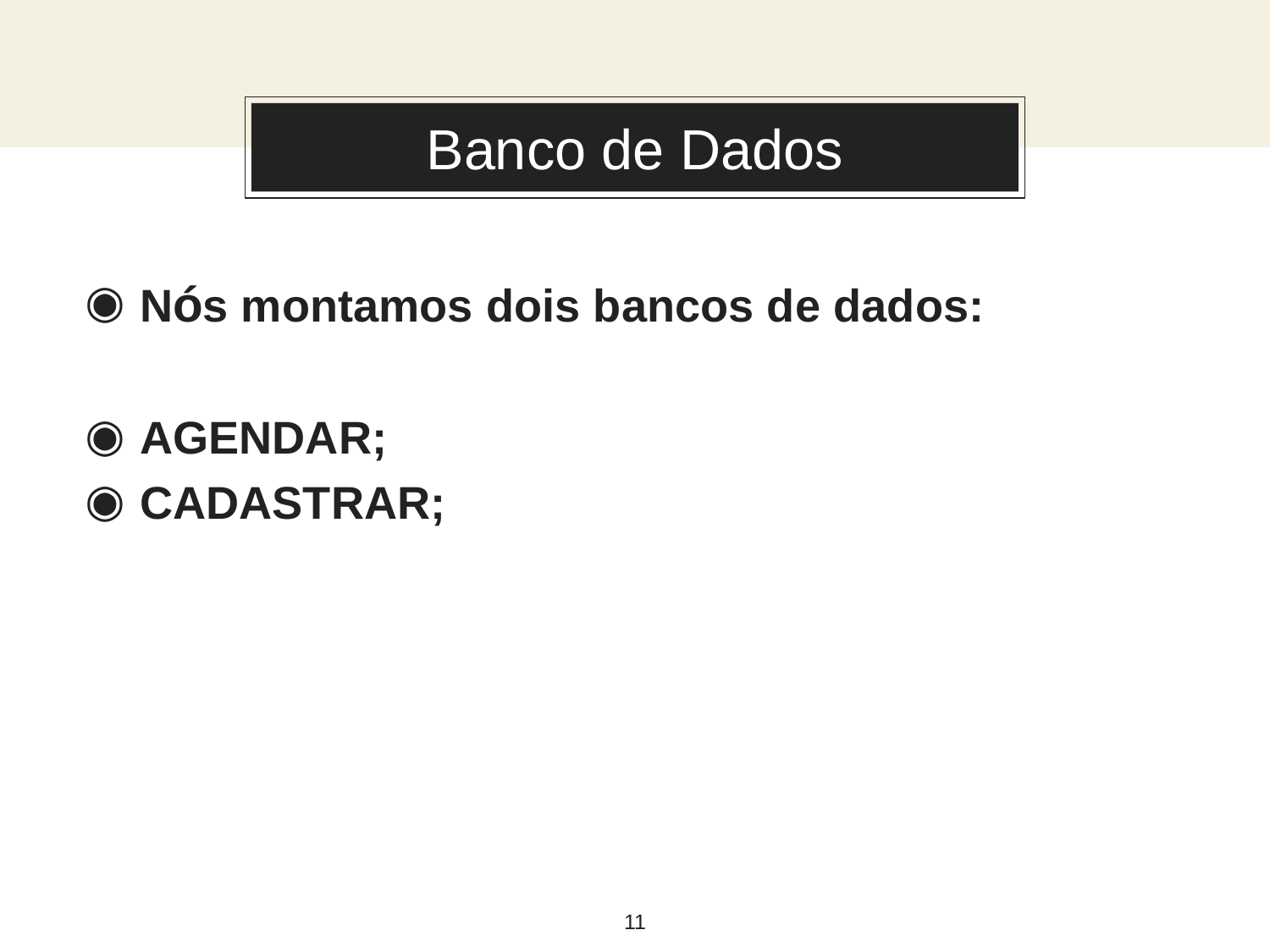

# Banco de Dados
Nós montamos dois bancos de dados:

AGENDAR;
CADASTRAR;
11